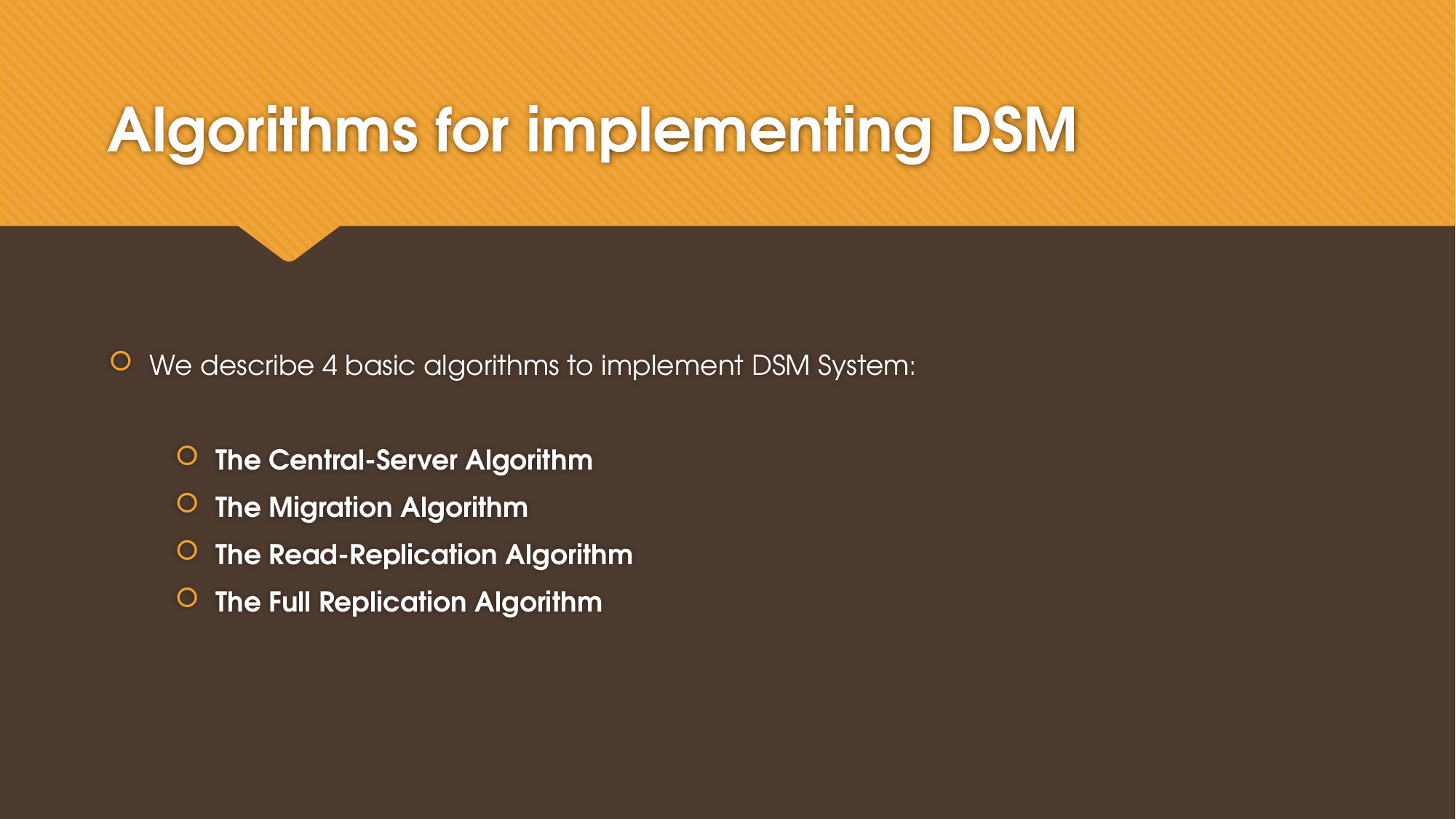

# Algorithms for implementing DSM
We describe 4 basic algorithms to implement DSM System:

The Central-Server Algorithm
The Migration Algorithm
The Read-Replication Algorithm
The Full Replication Algorithm